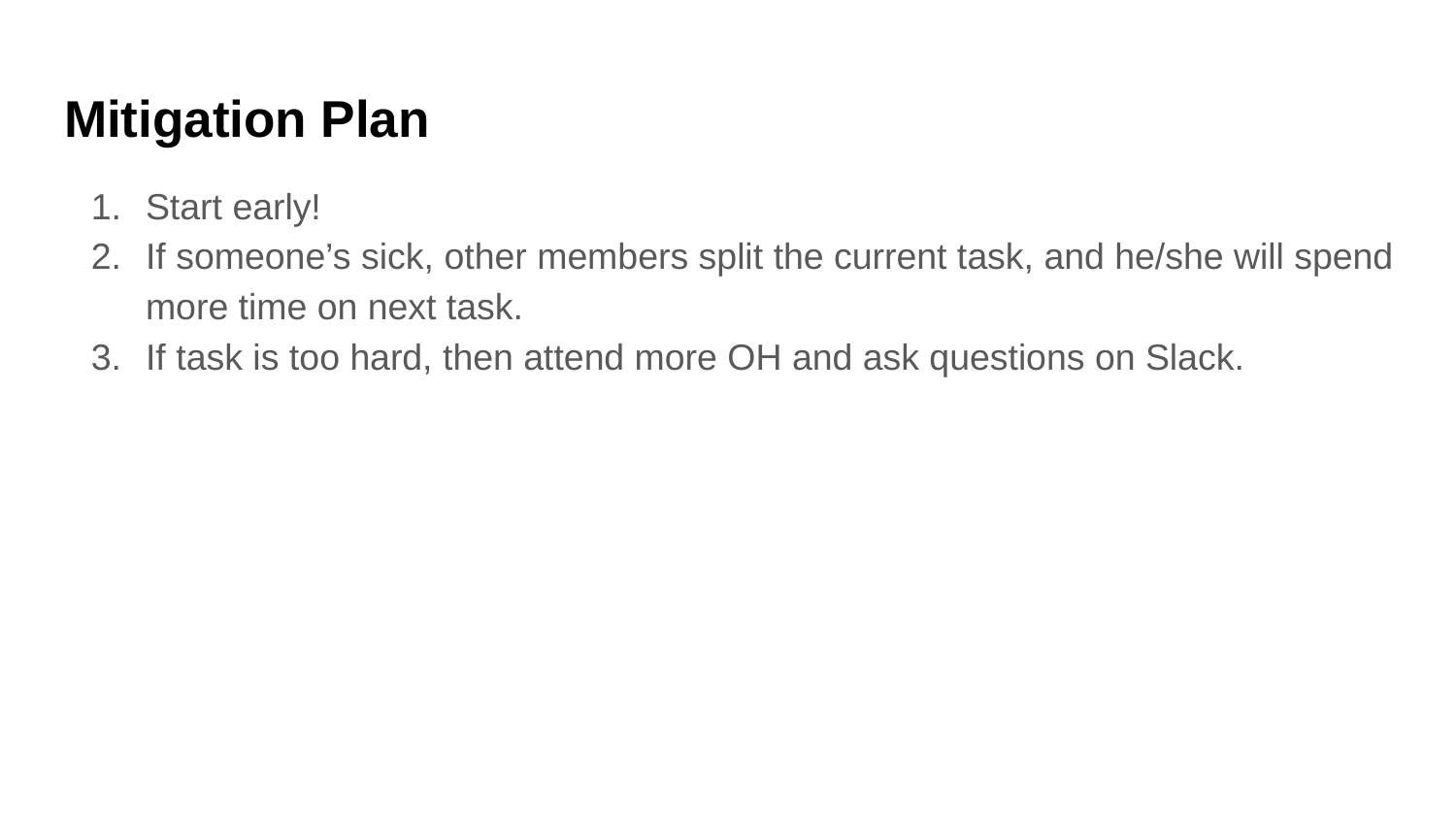

# Mitigation Plan
Start early!
If someone’s sick, other members split the current task, and he/she will spend more time on next task.
If task is too hard, then attend more OH and ask questions on Slack.